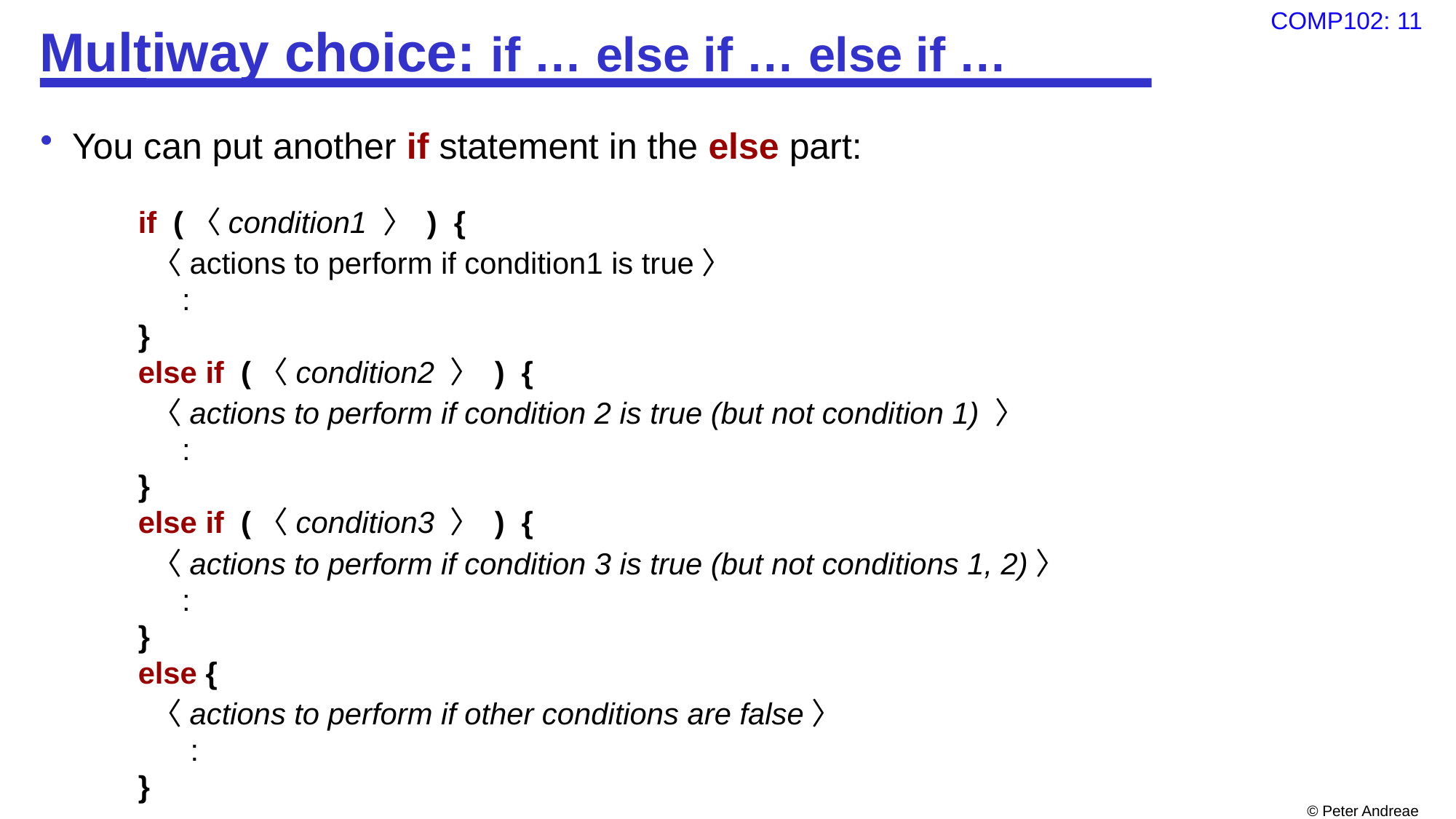

# Multiway choice: if … else if … else if …
You can put another if statement in the else part:

if  (〈condition1 〉 )  {
 〈actions to perform if condition1 is true〉
	  :
}
else if  (〈condition2 〉 )  {
 〈actions to perform if condition 2 is true (but not condition 1) 〉
	  :
}
else if  (〈condition3 〉 )  {
 〈actions to perform if condition 3 is true (but not conditions 1, 2)〉
	  :
}
else {
 〈actions to perform if other conditions are false〉
	   :
}